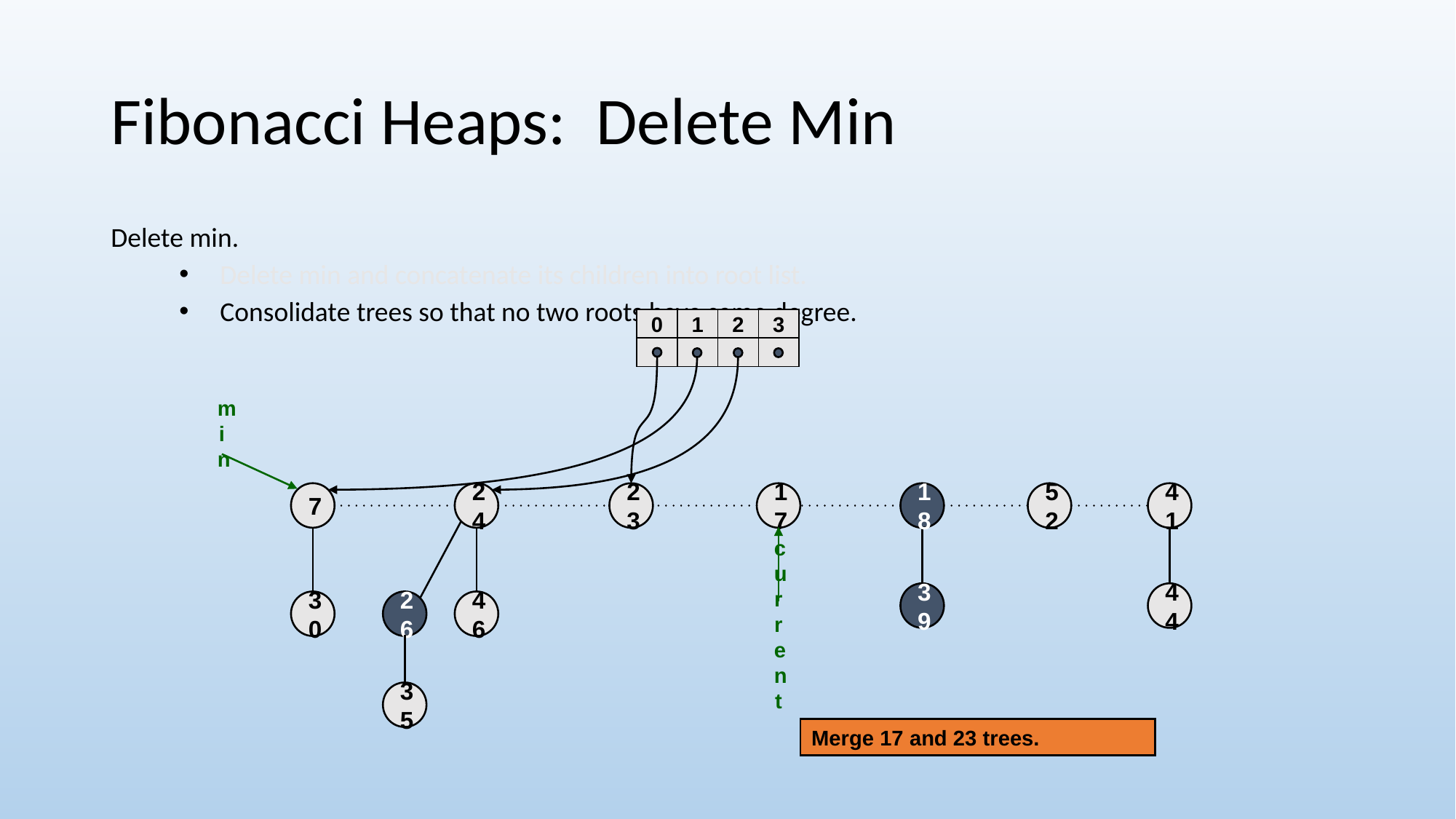

# Fibonacci Heaps:  Delete Min
Delete min.
Delete min and concatenate its children into root list.
Consolidate trees so that no two roots have same degree.
0
1
2
3

min
7
24
23
17
18
52
41
39
44
30
26
46
current
35
Merge 17 and 23 trees.